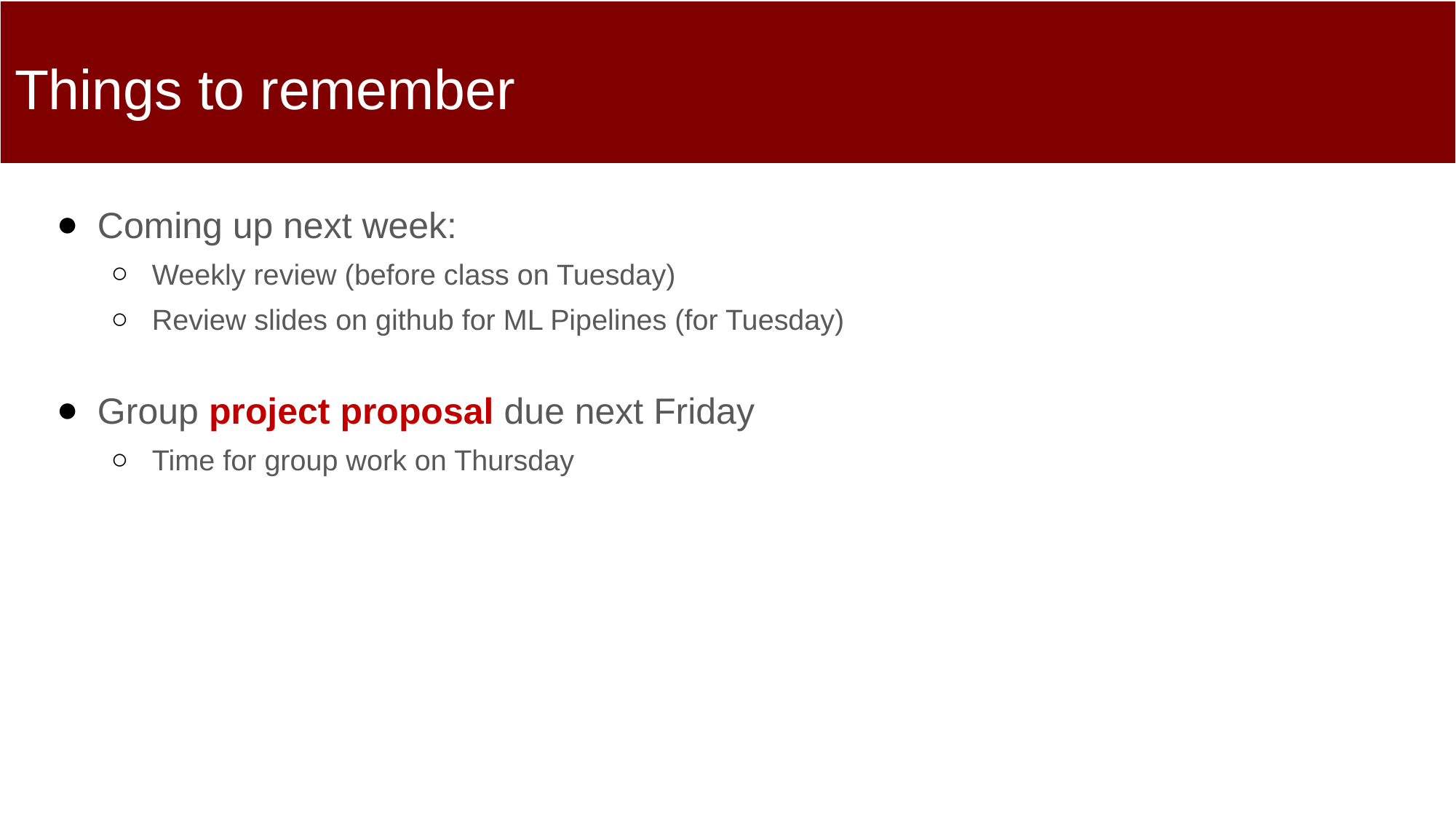

# Things to remember
Coming up next week:
Weekly review (before class on Tuesday)
Review slides on github for ML Pipelines (for Tuesday)
Group project proposal due next Friday
Time for group work on Thursday